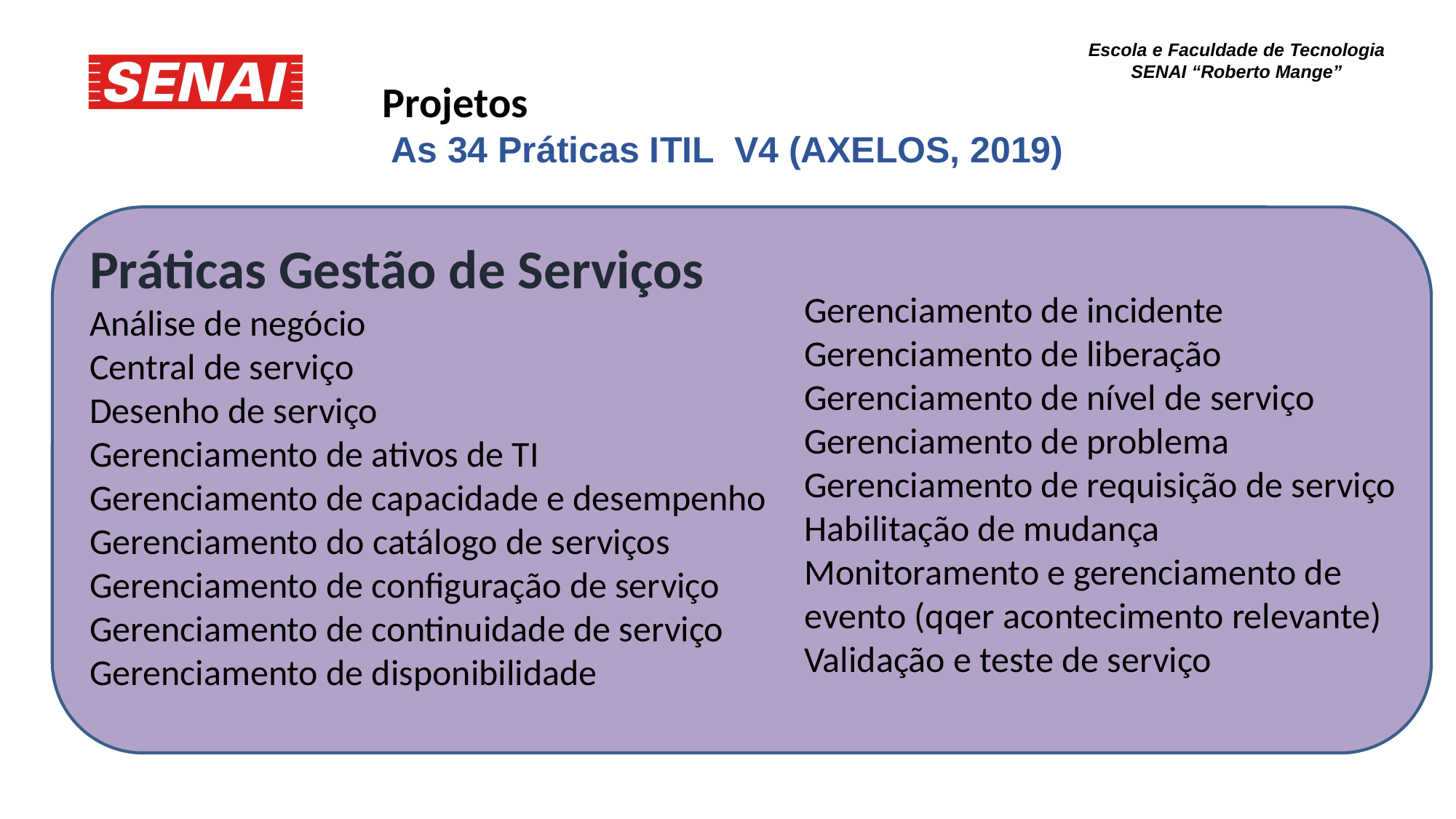

Projetos
As 34 Práticas ITIL  V4 (AXELOS, 2019)
Práticas Gestão de Serviços
Análise de negócio
Central de serviço
Desenho de serviço
Gerenciamento de ativos de TI
Gerenciamento de capacidade e desempenho
Gerenciamento do catálogo de serviços
Gerenciamento de configuração de serviço
Gerenciamento de continuidade de serviço
Gerenciamento de disponibilidade

Gerenciamento de incidente
Gerenciamento de liberação
Gerenciamento de nível de serviço
Gerenciamento de problema
Gerenciamento de requisição de serviço
Habilitação de mudança
Monitoramento e gerenciamento de evento (qqer acontecimento relevante)
Validação e teste de serviço